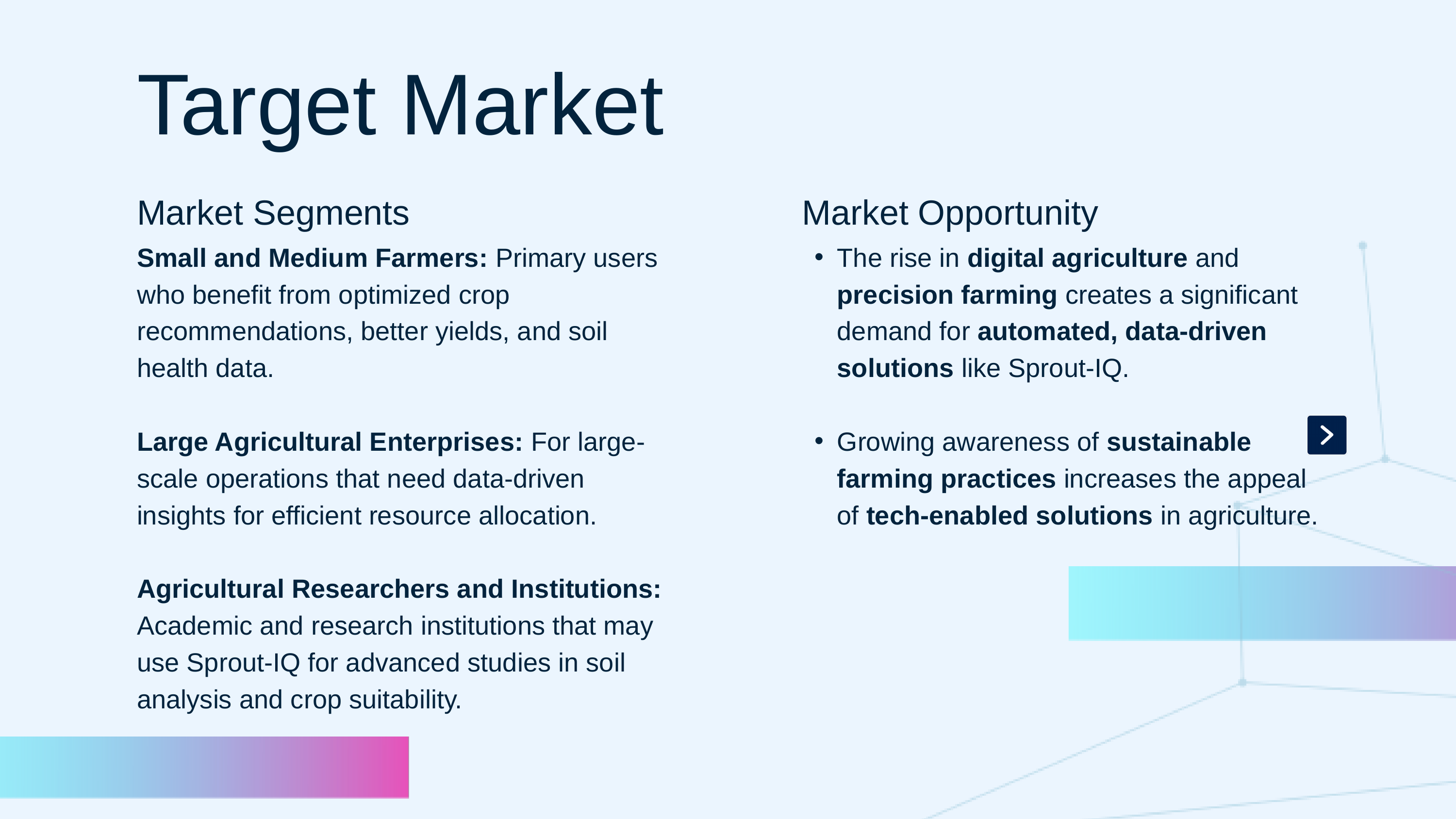

Target Market
Market Segments
 Market Opportunity
Small and Medium Farmers: Primary users who benefit from optimized crop recommendations, better yields, and soil health data.

Large Agricultural Enterprises: For large-scale operations that need data-driven insights for efficient resource allocation.

Agricultural Researchers and Institutions: Academic and research institutions that may use Sprout-IQ for advanced studies in soil analysis and crop suitability.
The rise in digital agriculture and precision farming creates a significant demand for automated, data-driven solutions like Sprout-IQ.

Growing awareness of sustainable farming practices increases the appeal of tech-enabled solutions in agriculture.